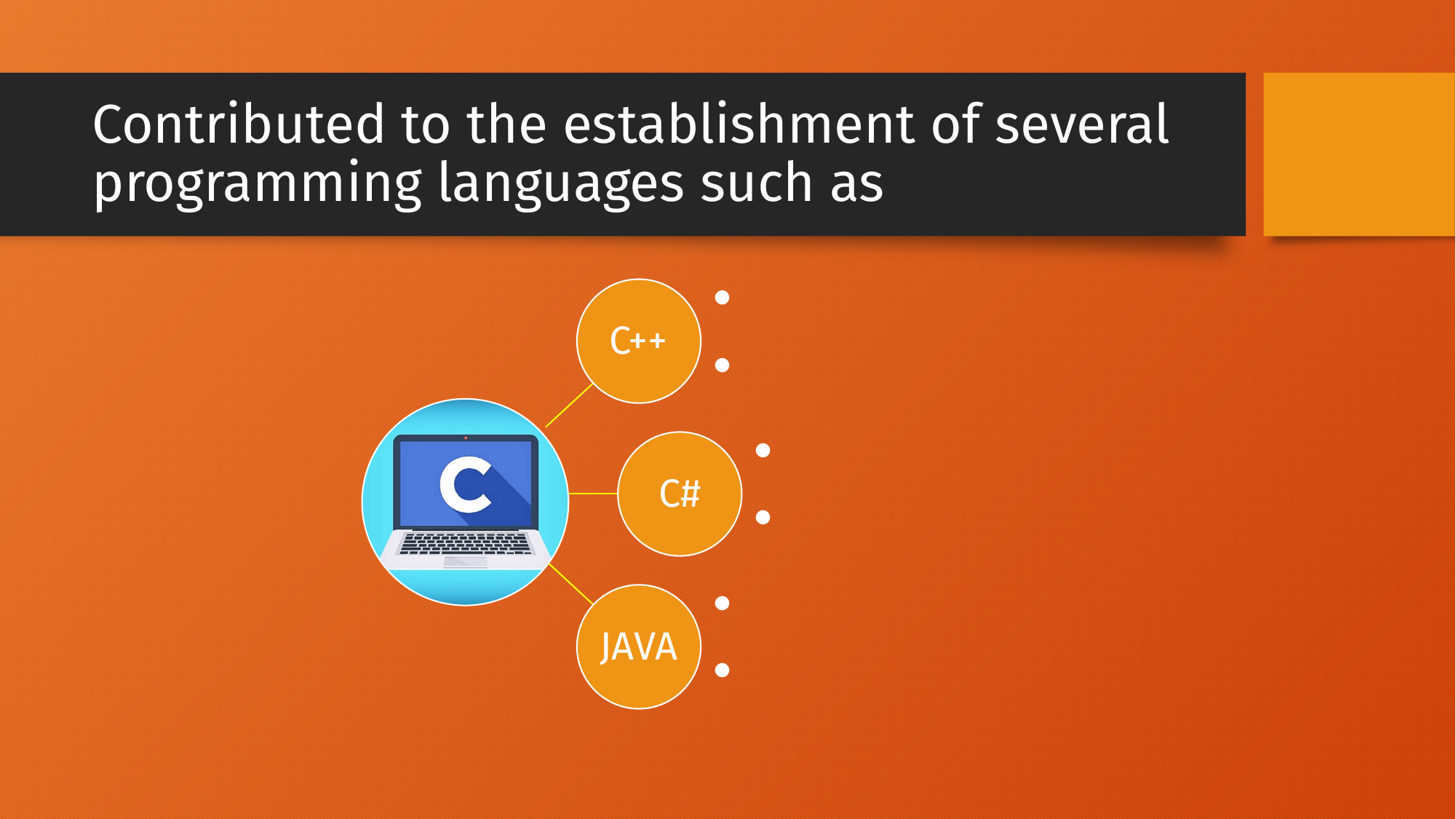

# Contributed to the establishment of several programming languages ​​such as
C++

C#

JAVA